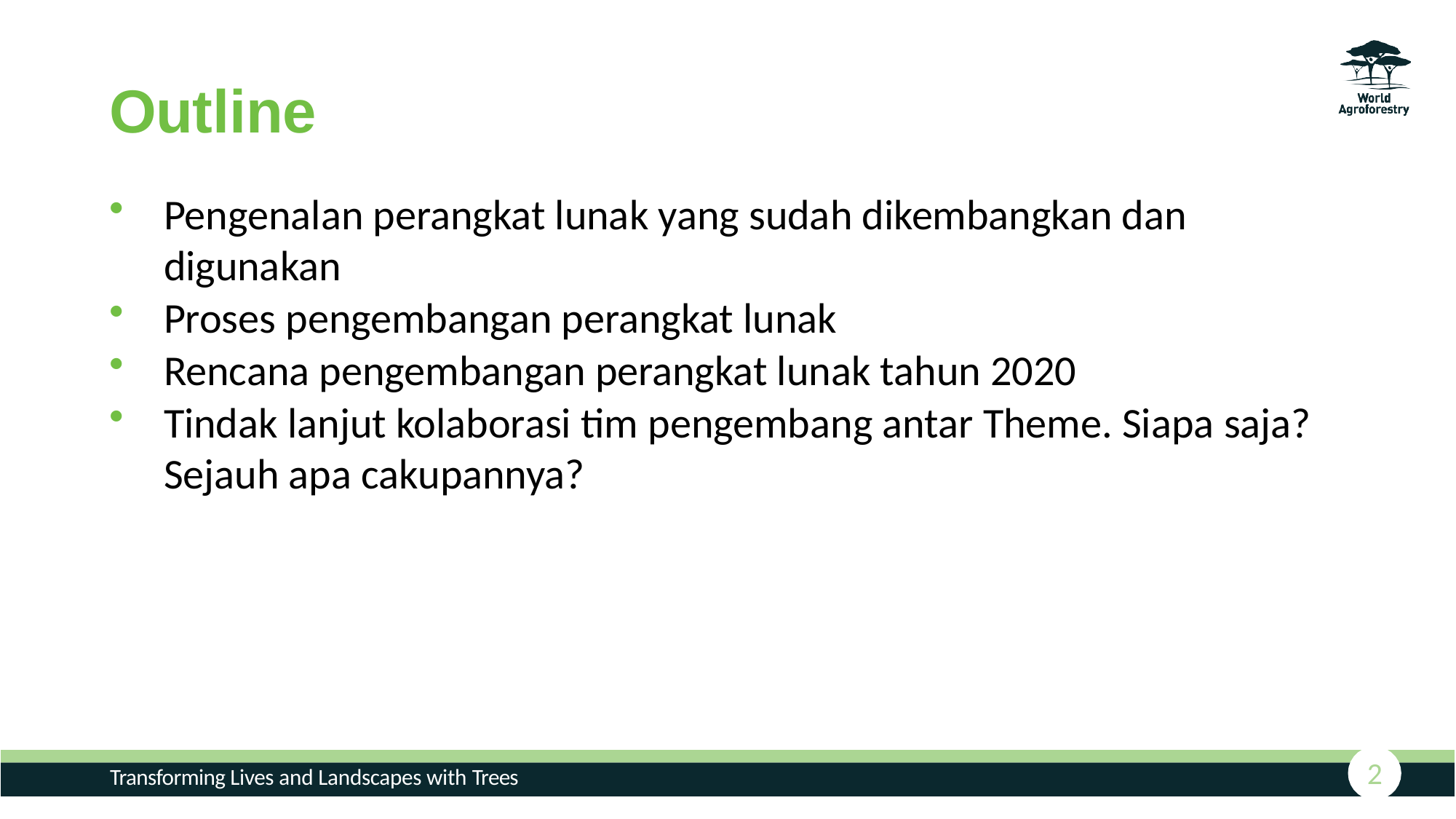

# Outline
Pengenalan perangkat lunak yang sudah dikembangkan dan digunakan
Proses pengembangan perangkat lunak
Rencana pengembangan perangkat lunak tahun 2020
Tindak lanjut kolaborasi tim pengembang antar Theme. Siapa saja? Sejauh apa cakupannya?
2
Transforming Lives and Landscapes with Trees